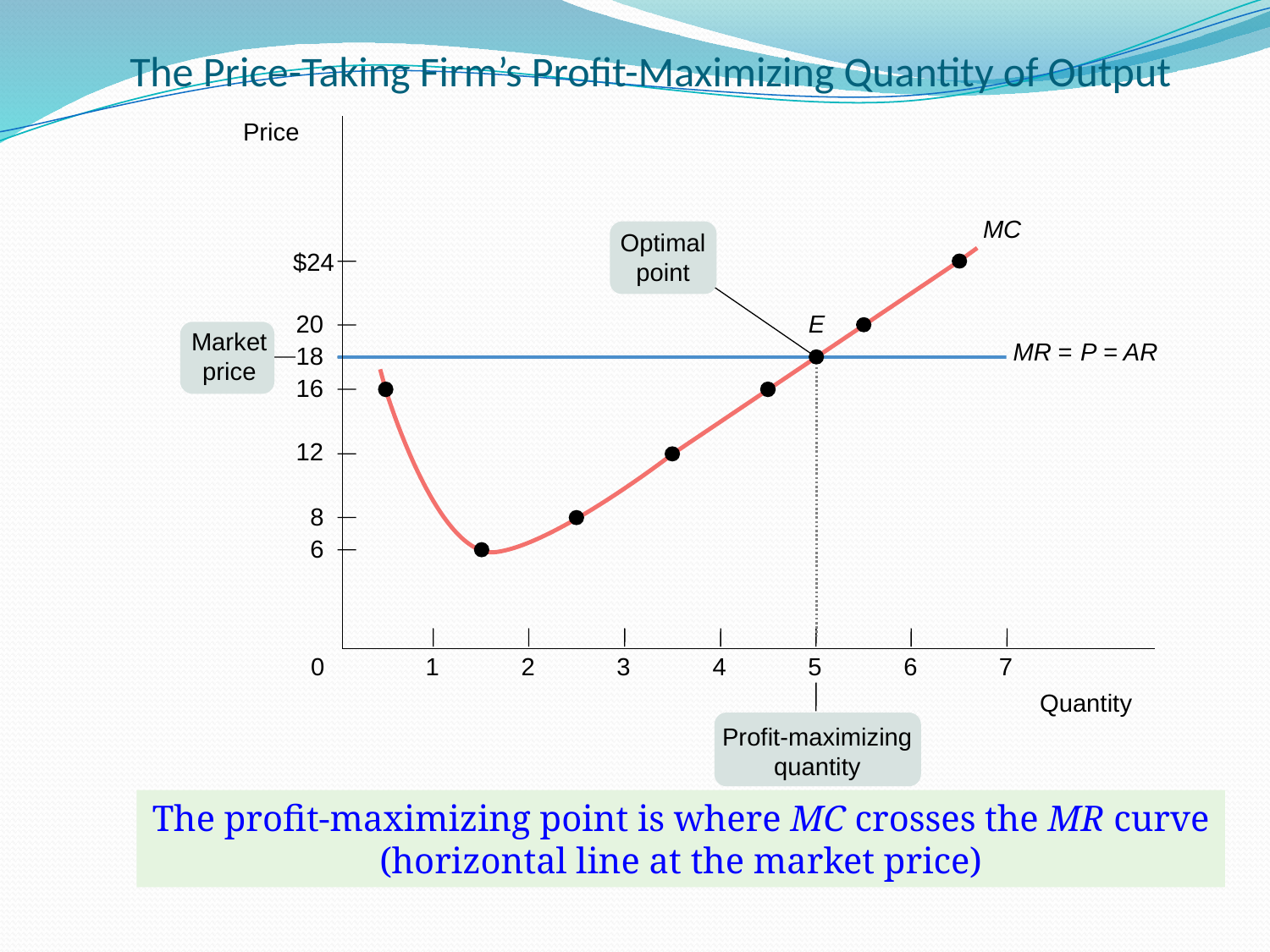

# The Price-Taking Firm’s Profit-Maximizing Quantity of Output
Price

MC

Optimal point
$24

20
E

Market price
MR
=
 P = AR
18

16

12

8

6

0
1
2
3
4
5
6
7

Quantity

Profit-maximizing quantity
The profit-maximizing point is where MC crosses the MR curve
(horizontal line at the market price)